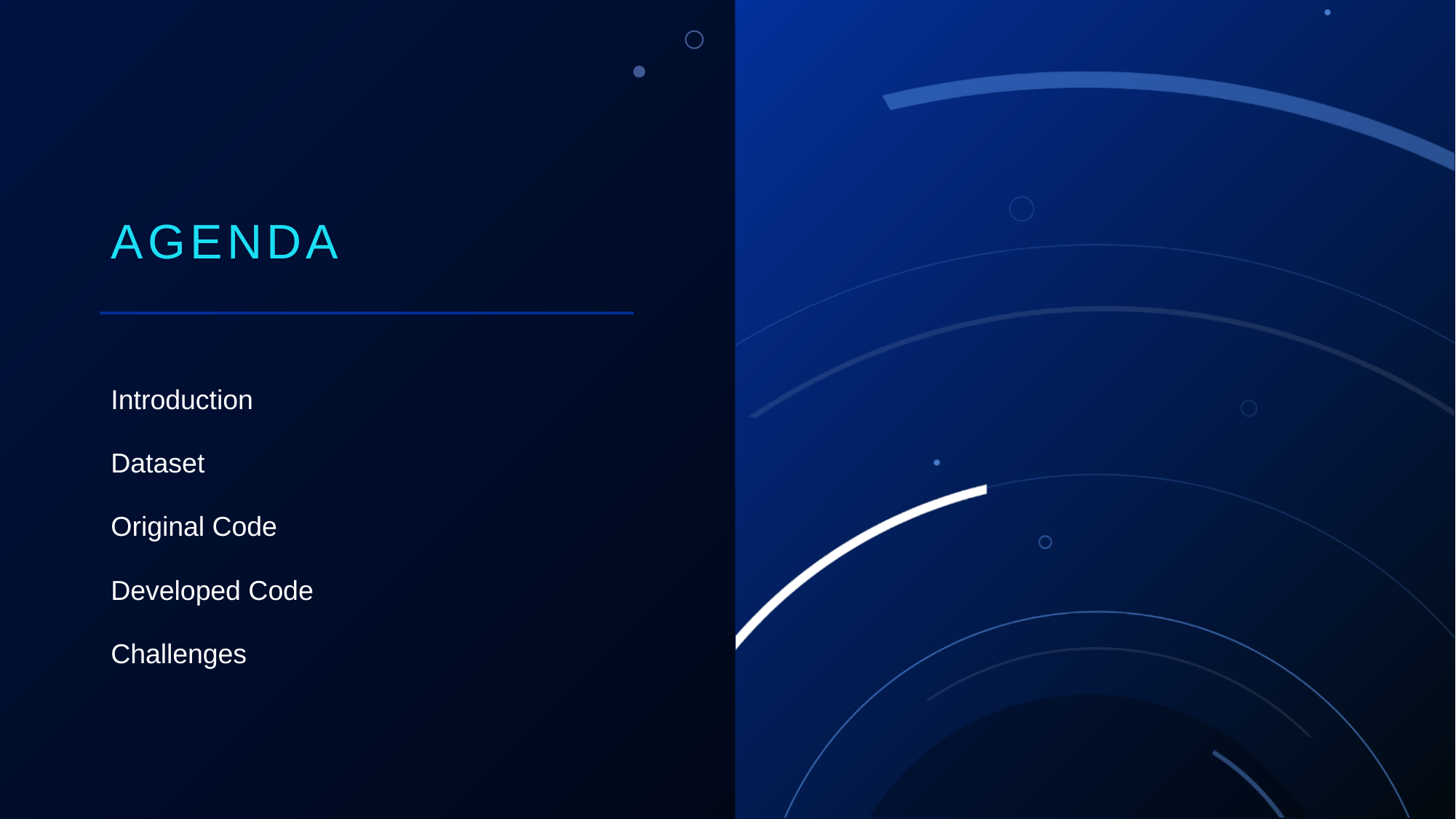

# Agenda
Introduction
Dataset
Original Code
Developed Code
Challenges